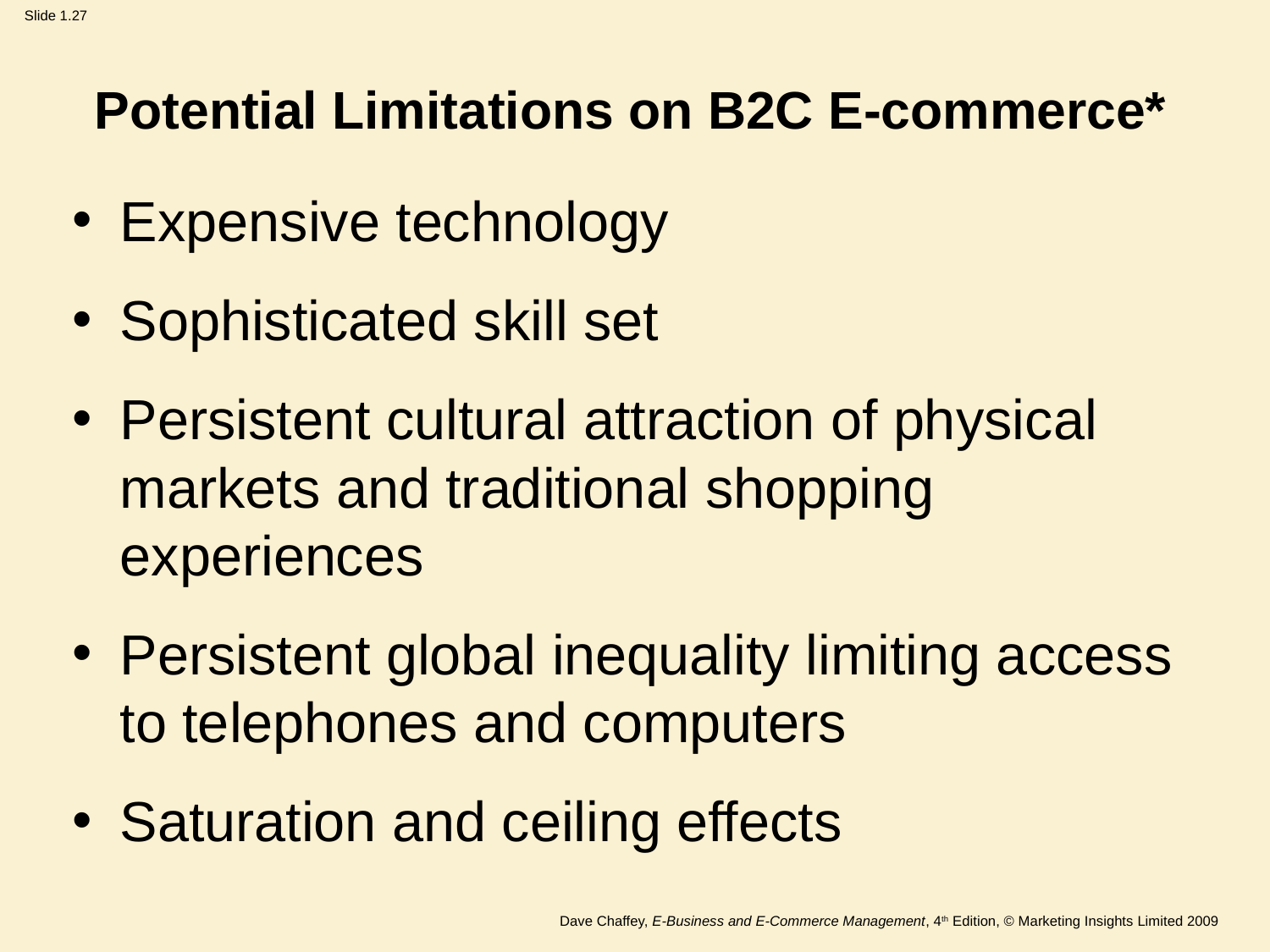

# Potential Limitations on B2C E-commerce*
Expensive technology
Sophisticated skill set
Persistent cultural attraction of physical markets and traditional shopping experiences
Persistent global inequality limiting access to telephones and computers
Saturation and ceiling effects